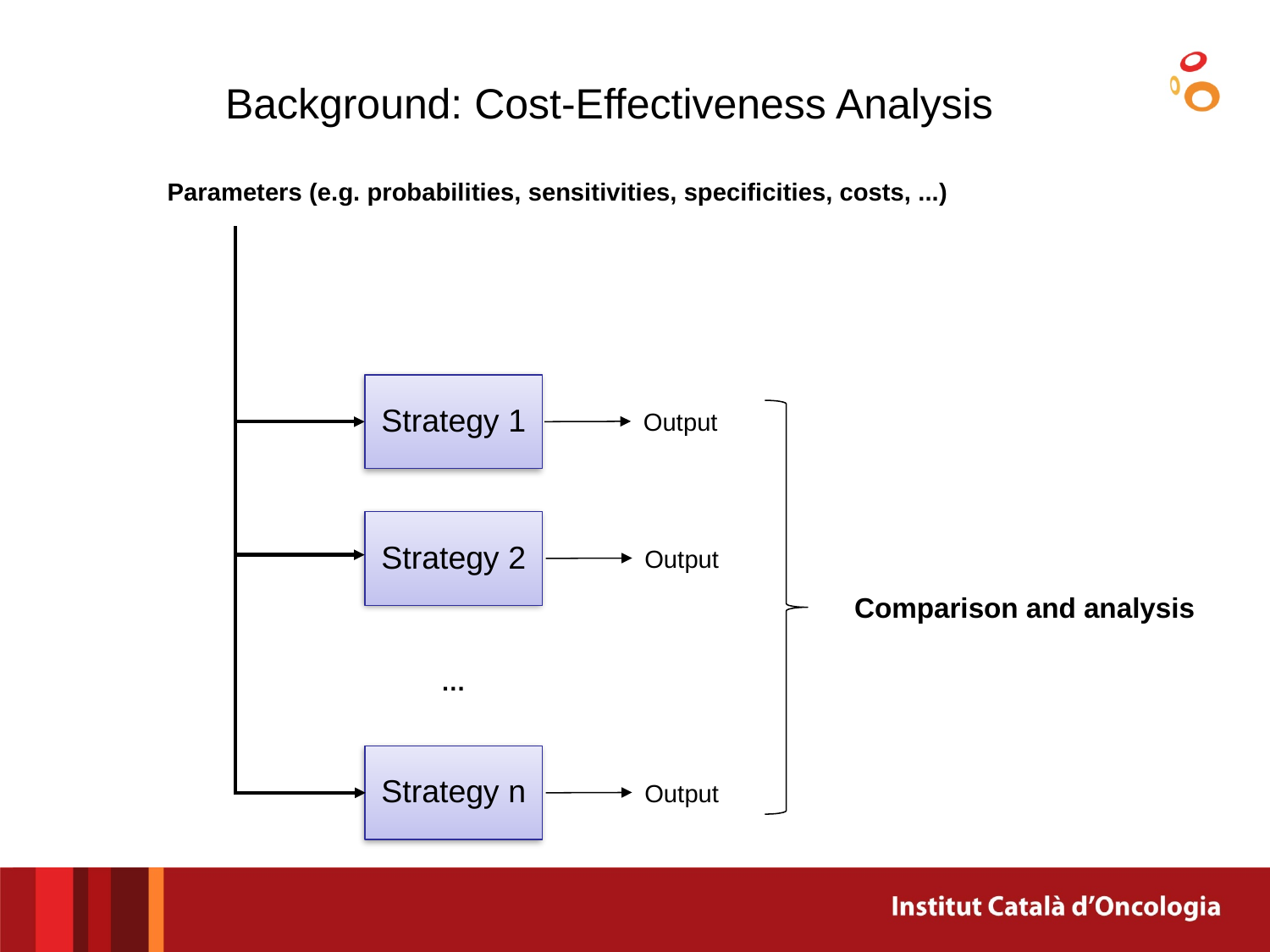

# Background: Cost-Effectiveness Analysis
Parameters (e.g. probabilities, sensitivities, specificities, costs, ...)
Strategy 1
Output

Strategy 2
Output
Comparison and analysis
…
Strategy n
Output